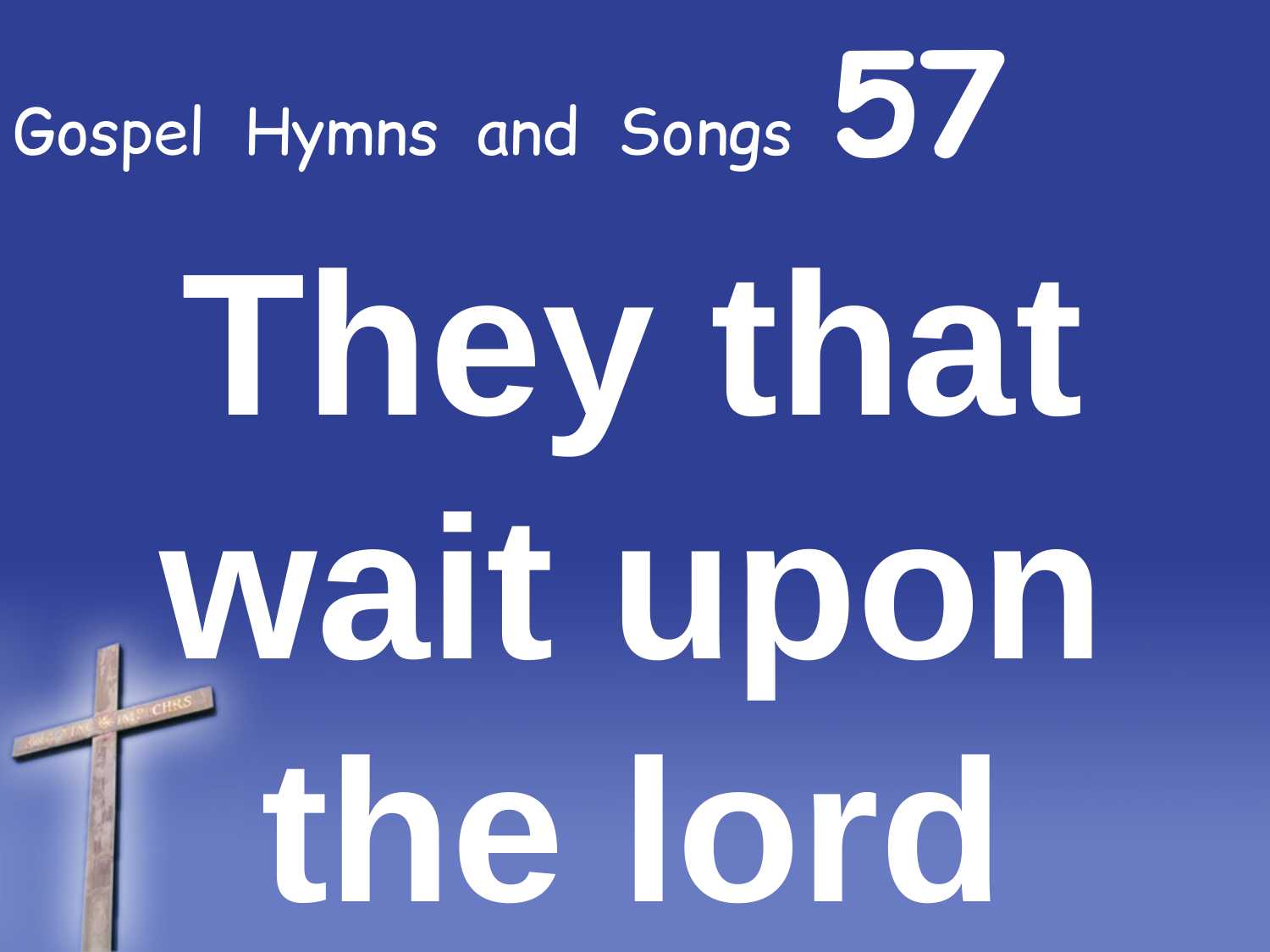

# Gospel  Hymns  and  Songs  57
They that wait upon the lord